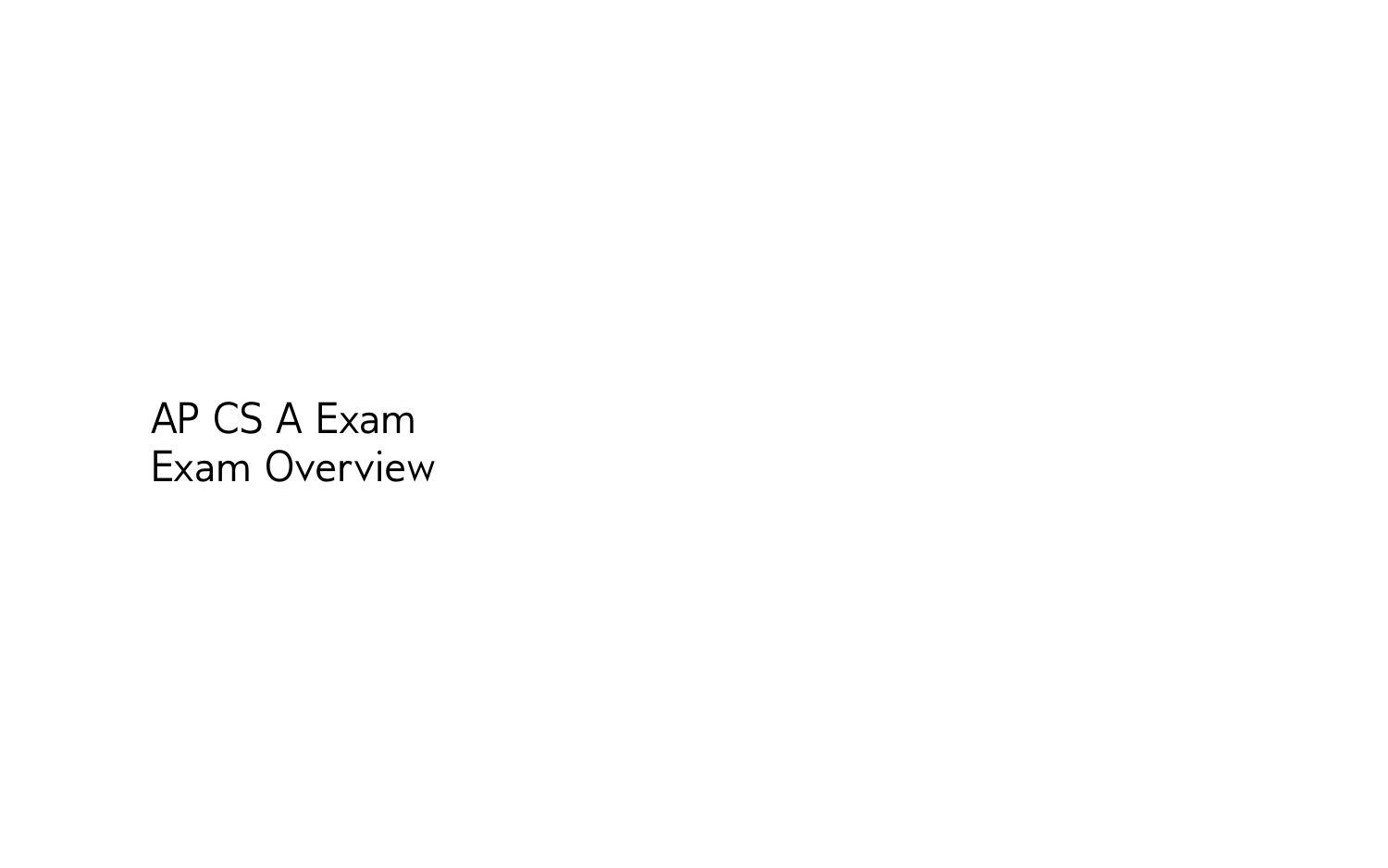

# AP CS A Exam Exam Overview